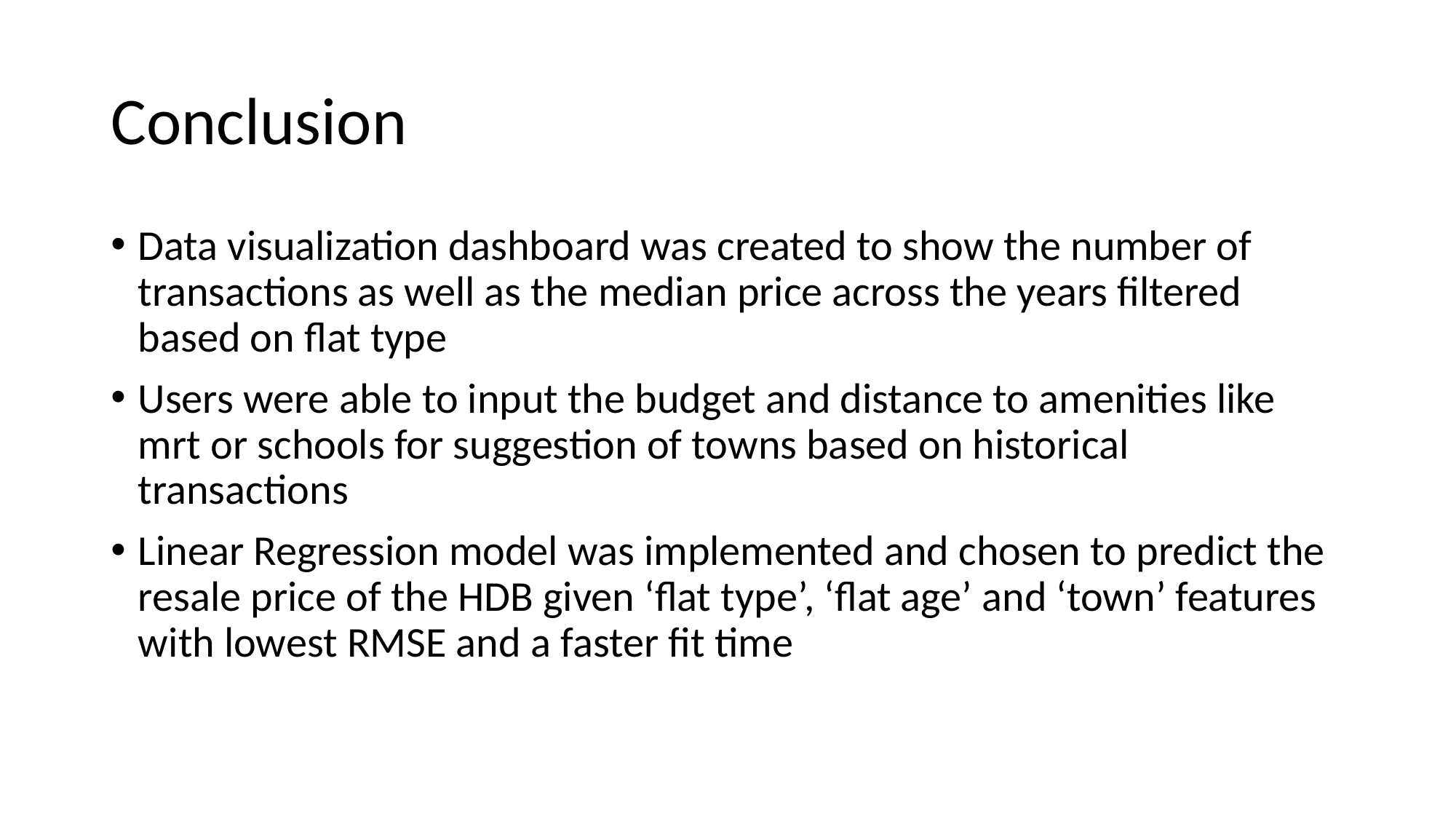

# Conclusion
Data visualization dashboard was created to show the number of transactions as well as the median price across the years filtered based on flat type
Users were able to input the budget and distance to amenities like mrt or schools for suggestion of towns based on historical transactions
Linear Regression model was implemented and chosen to predict the resale price of the HDB given ‘flat type’, ‘flat age’ and ‘town’ features with lowest RMSE and a faster fit time